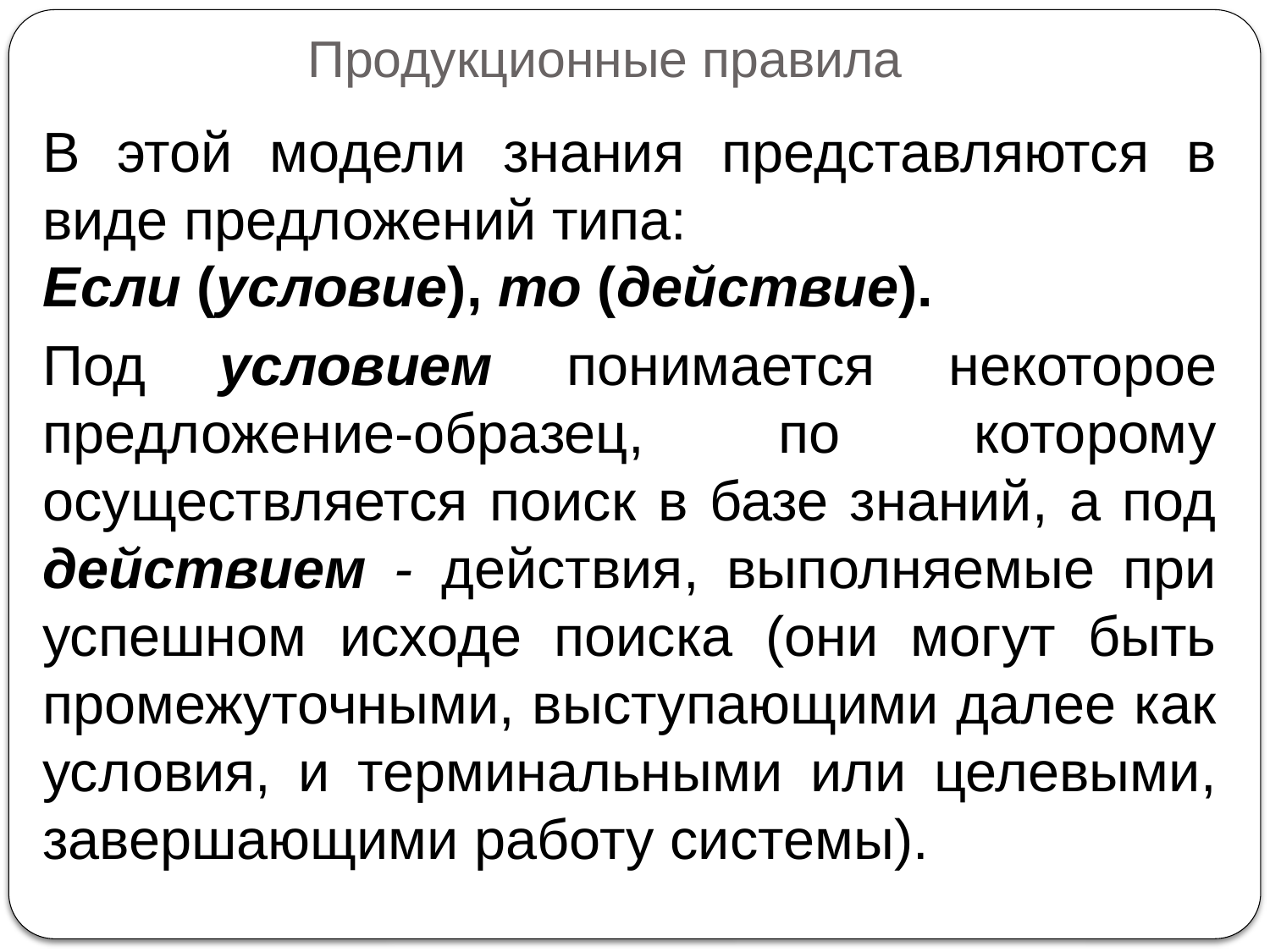

# Продукционные правила
В этой модели знания представляются в виде предложений типа:
Если (условие), то (действие).
Под условием понимается некоторое предложение-образец, по которому осуществляется поиск в базе знаний, а под действием - действия, выполняемые при успешном исходе поиска (они могут быть промежуточными, выступающими далее как условия, и терминальными или целевыми, завершающими работу системы).